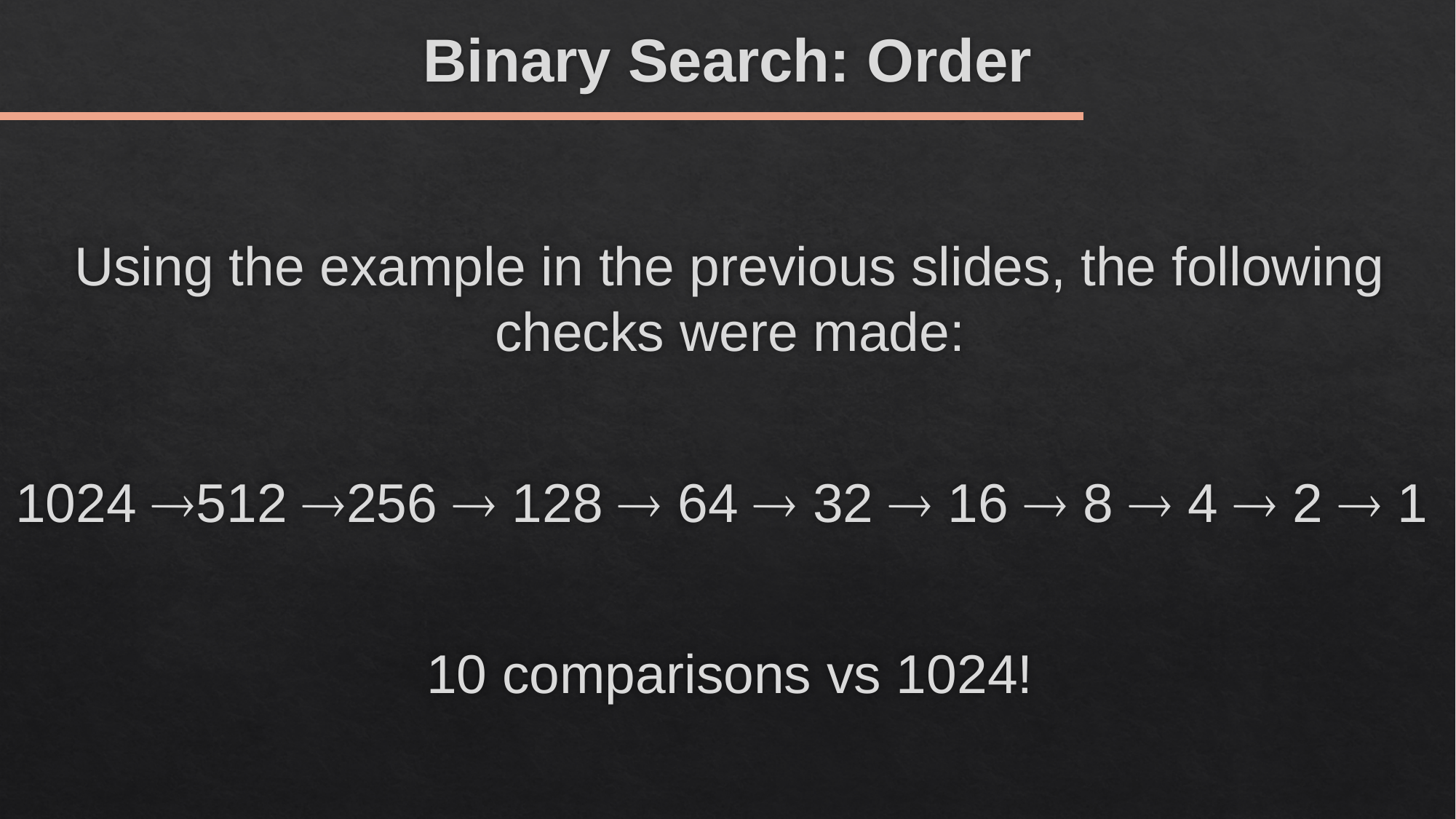

# Binary Search: Order
Using the example in the previous slides, the following checks were made:

1024 →512 →256 → 128 → 64 → 32 → 16 → 8 → 4 → 2 → 1

10 comparisons vs 1024!